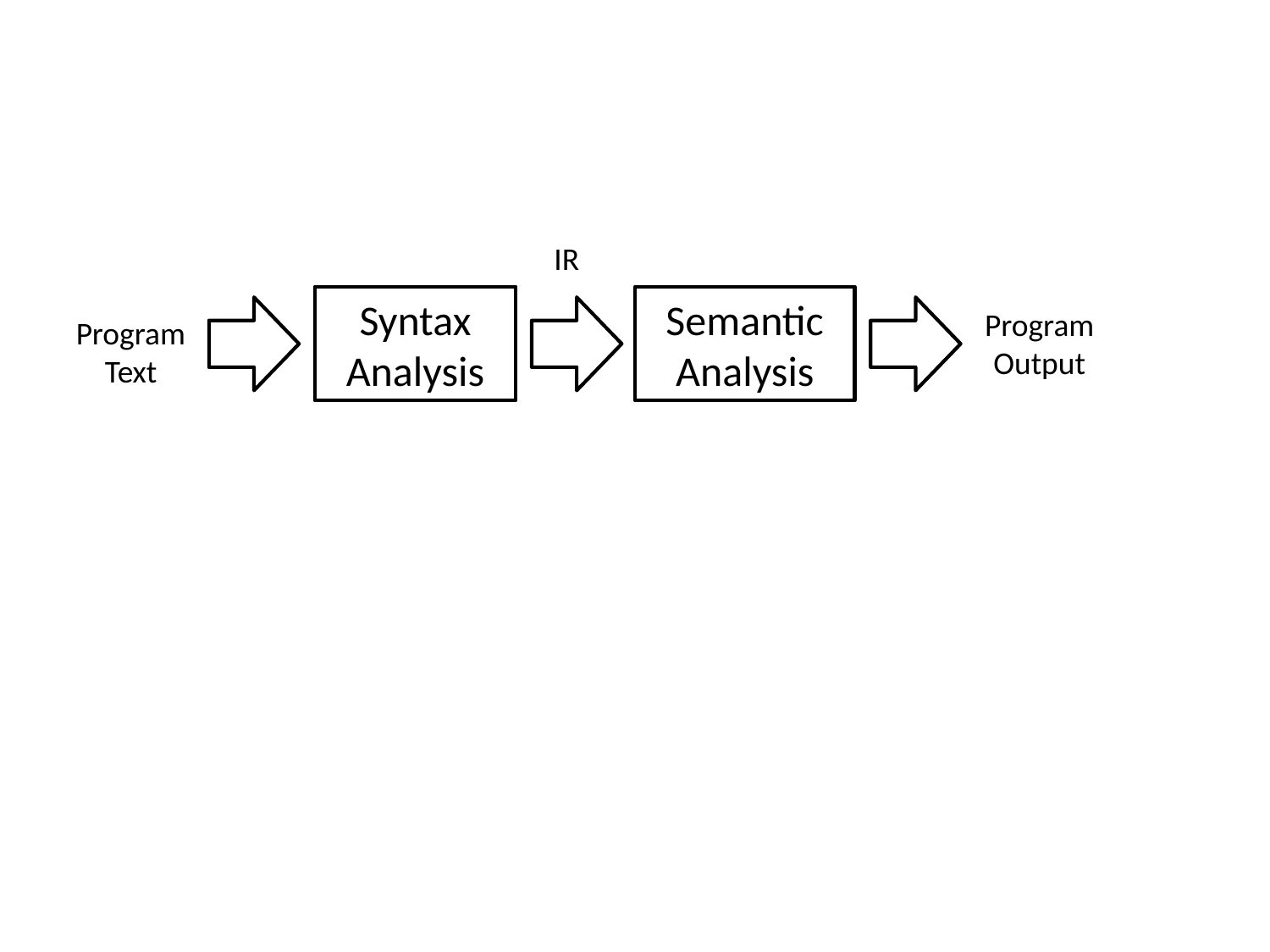

IR
Syntax
Analysis
Semantic
Analysis

Program
Output
Program
Text